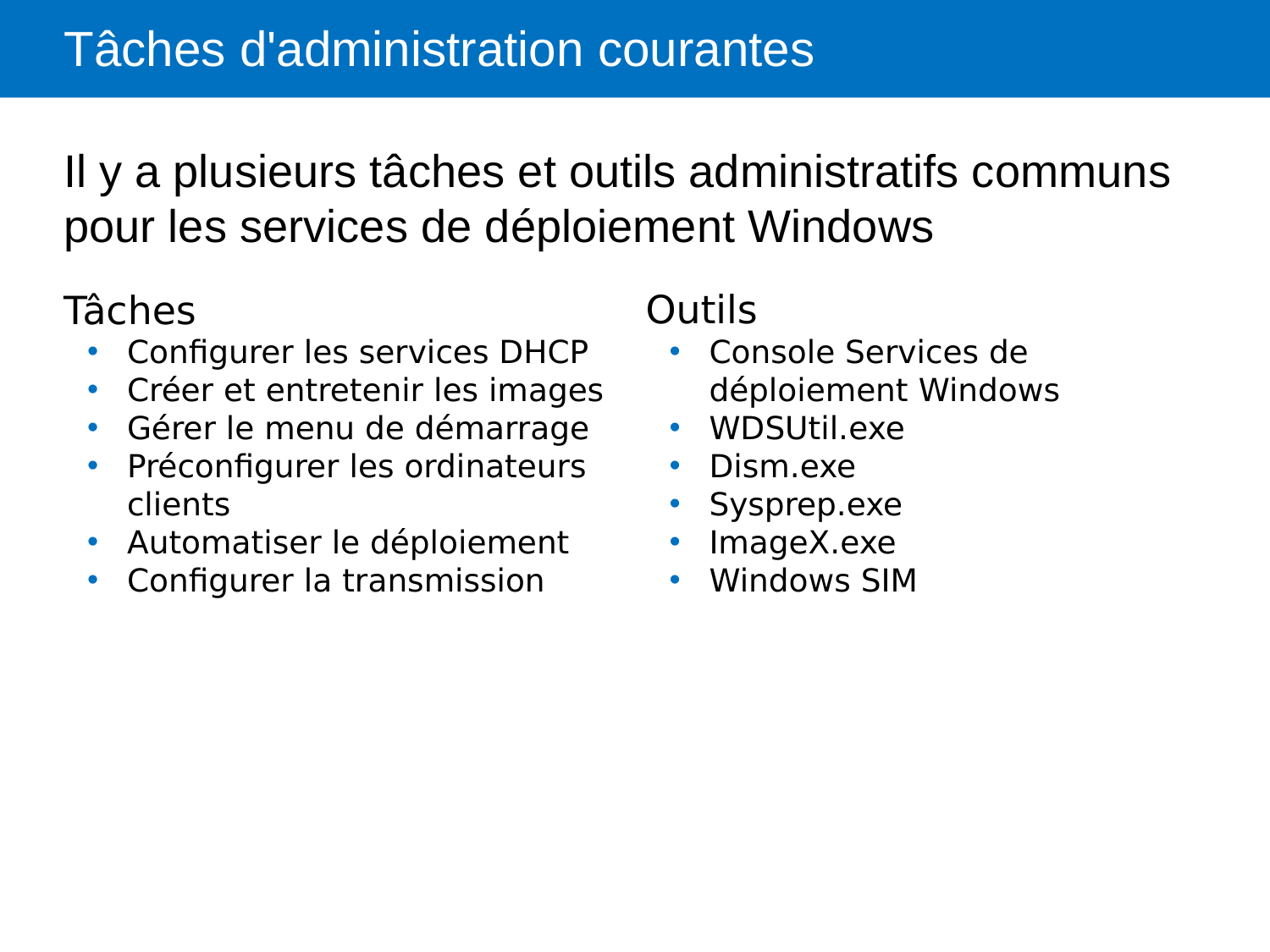

# Tâches d'administration courantes
Il y a plusieurs tâches et outils administratifs communs pour les services de déploiement Windows

Outils
Console Services de déploiement Windows
WDSUtil.exe
Dism.exe
Sysprep.exe
ImageX.exe
Windows SIM

Tâches
Configurer les services DHCP
Créer et entretenir les images
Gérer le menu de démarrage
Préconfigurer les ordinateurs clients
Automatiser le déploiement
Configurer la transmission